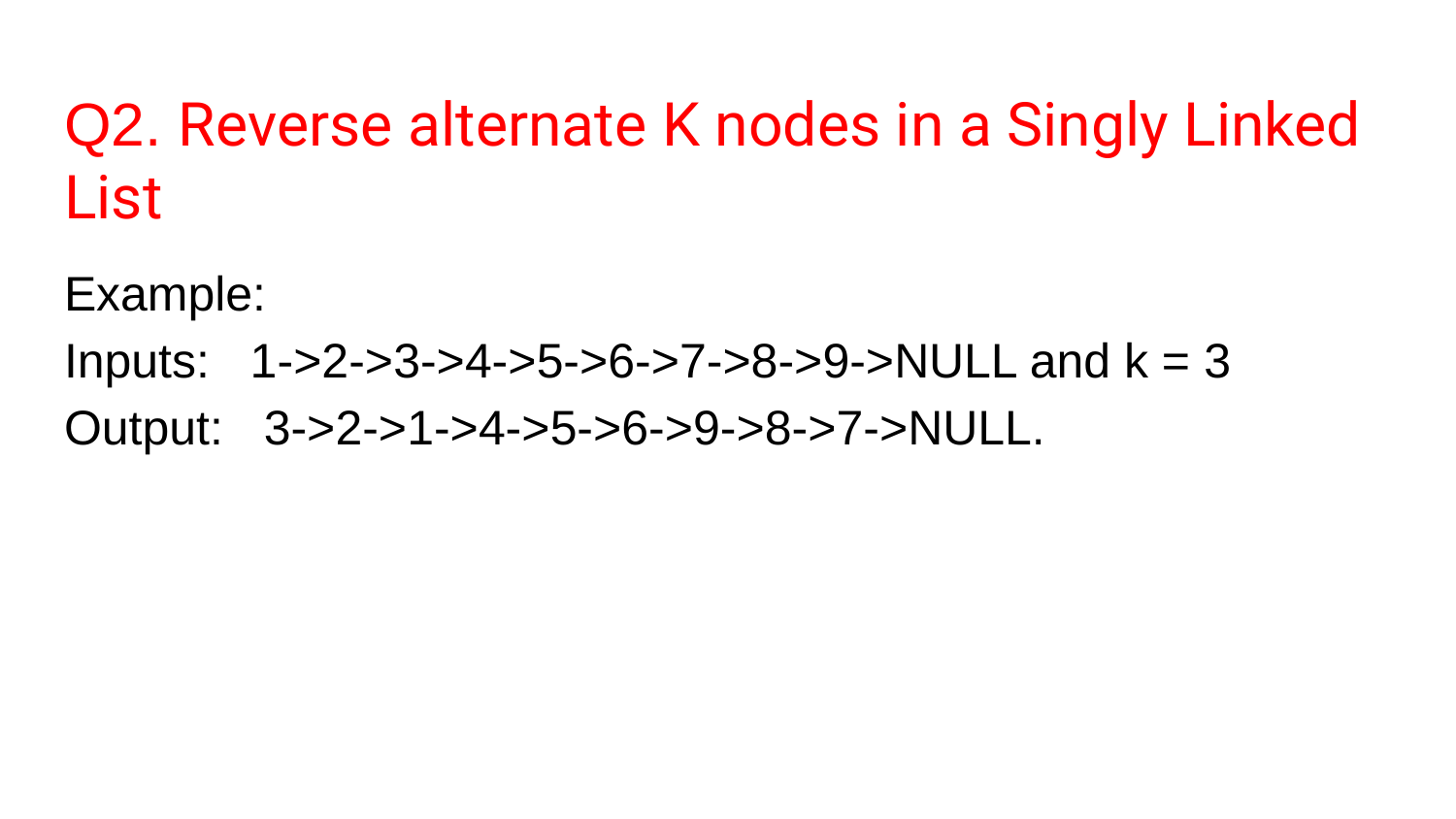

# Q2. Reverse alternate K nodes in a Singly Linked List

Example:
Inputs:   1->2->3->4->5->6->7->8->9->NULL and k = 3
Output:   3->2->1->4->5->6->9->8->7->NULL.